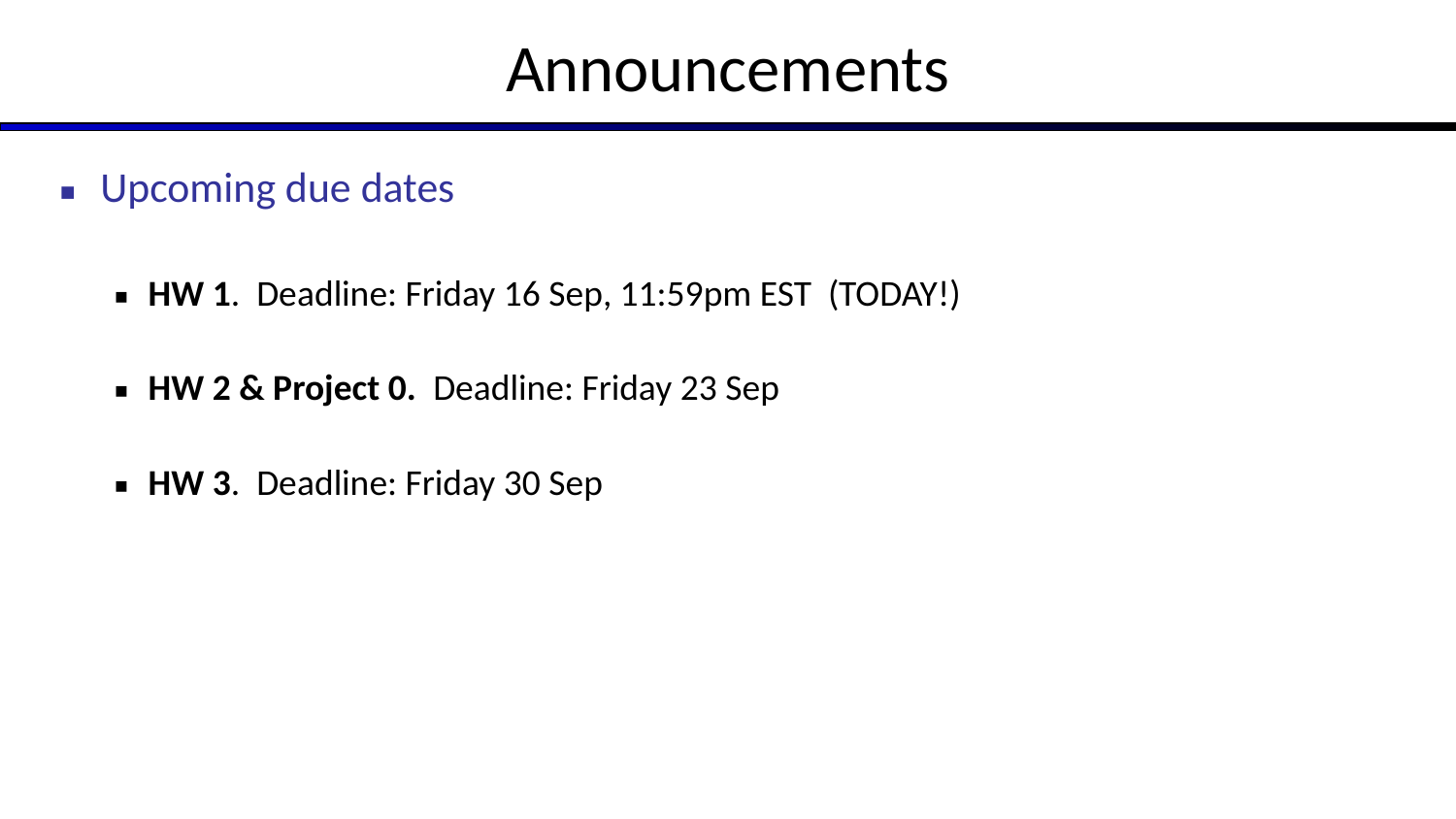

# Announcements
Upcoming due dates
HW 1.  Deadline: Friday 16 Sep, 11:59pm EST  (TODAY!)
HW 2 & Project 0.  Deadline: Friday 23 Sep
HW 3.  Deadline: Friday 30 Sep